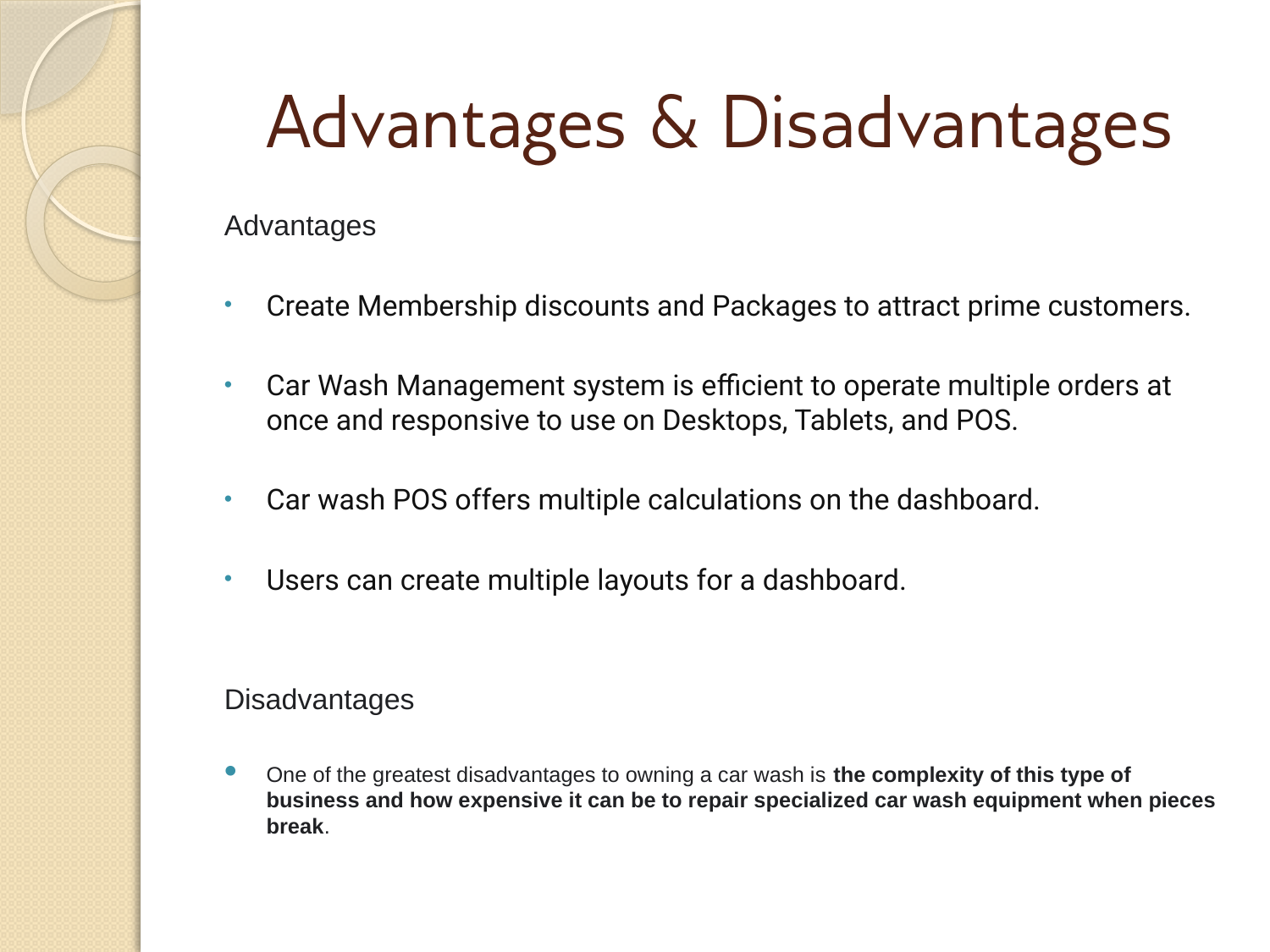

# Advantages & Disadvantages
Advantages

Create Membership discounts and Packages to attract prime customers.

Car Wash Management system is efficient to operate multiple orders at once and responsive to use on Desktops, Tablets, and POS.

Car wash POS offers multiple calculations on the dashboard.

Users can create multiple layouts for a dashboard.

Disadvantages

One of the greatest disadvantages to owning a car wash is the complexity of this type of business and how expensive it can be to repair specialized car wash equipment when pieces break.